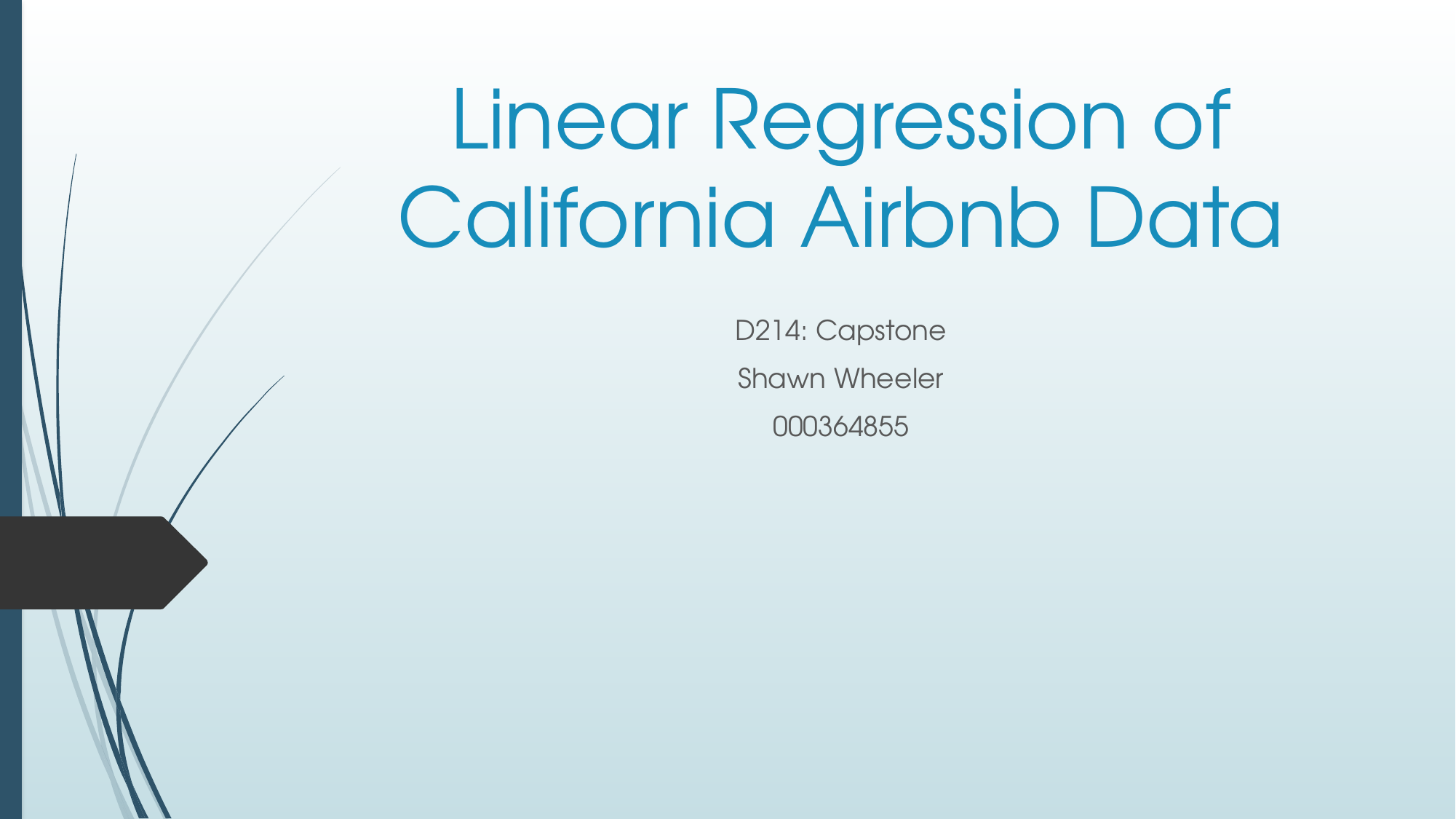

# Linear Regression of California Airbnb Data
D214: Capstone
Shawn Wheeler
000364855